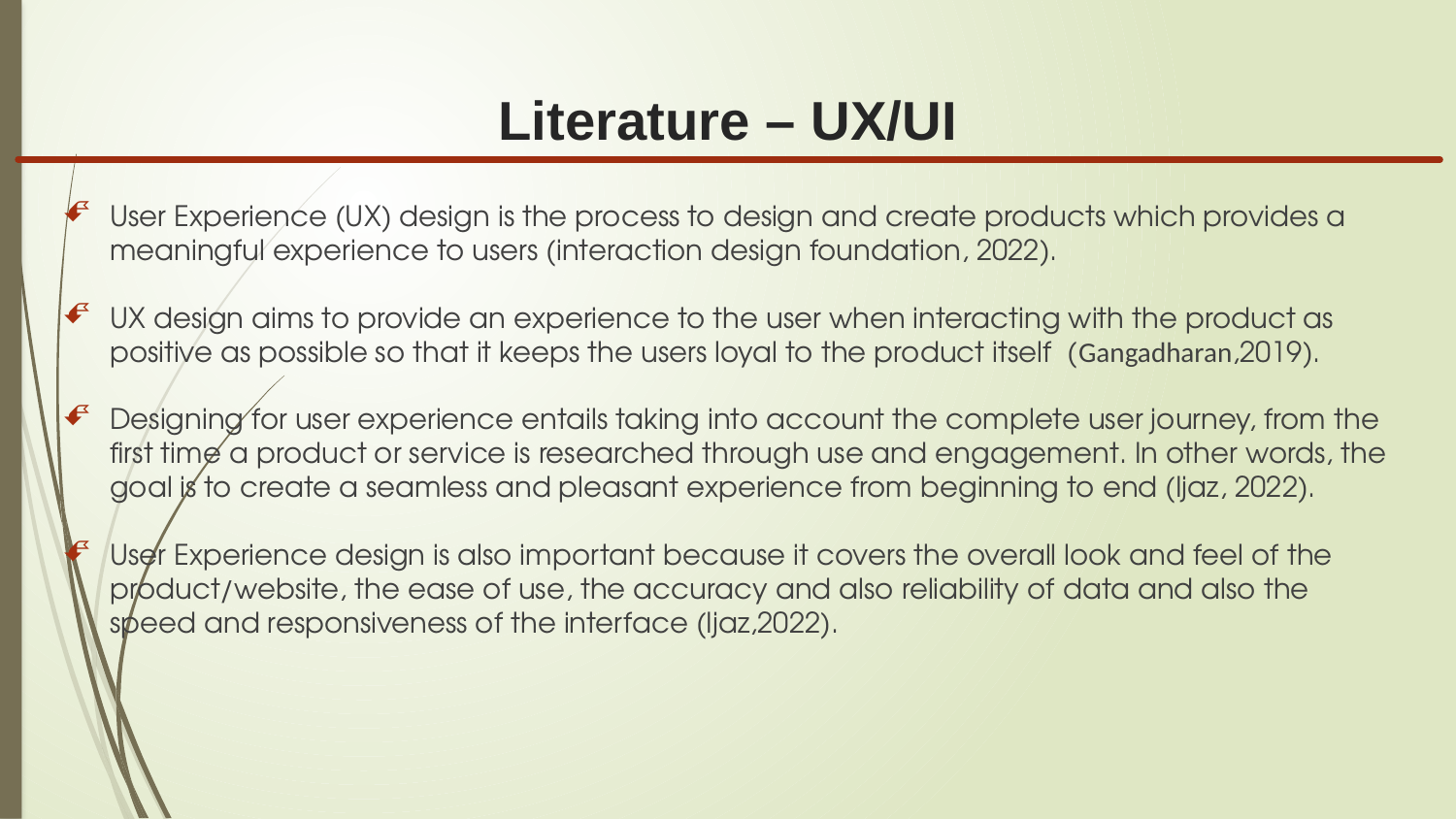

# Literature – UX/UI
User Experience (UX) design is the process to design and create products which provides a meaningful experience to users (interaction design foundation, 2022).

UX design aims to provide an experience to the user when interacting with the product as positive as possible so that it keeps the users loyal to the product itself  (Gangadharan,2019).

Designing for user experience entails taking into account the complete user journey, from the first time a product or service is researched through use and engagement. In other words, the goal is to create a seamless and pleasant experience from beginning to end (Ijaz, 2022).

User Experience design is also important because it covers the overall look and feel of the product/website, the ease of use, the accuracy and also reliability of data and also the speed and responsiveness of the interface (Ijaz,2022).